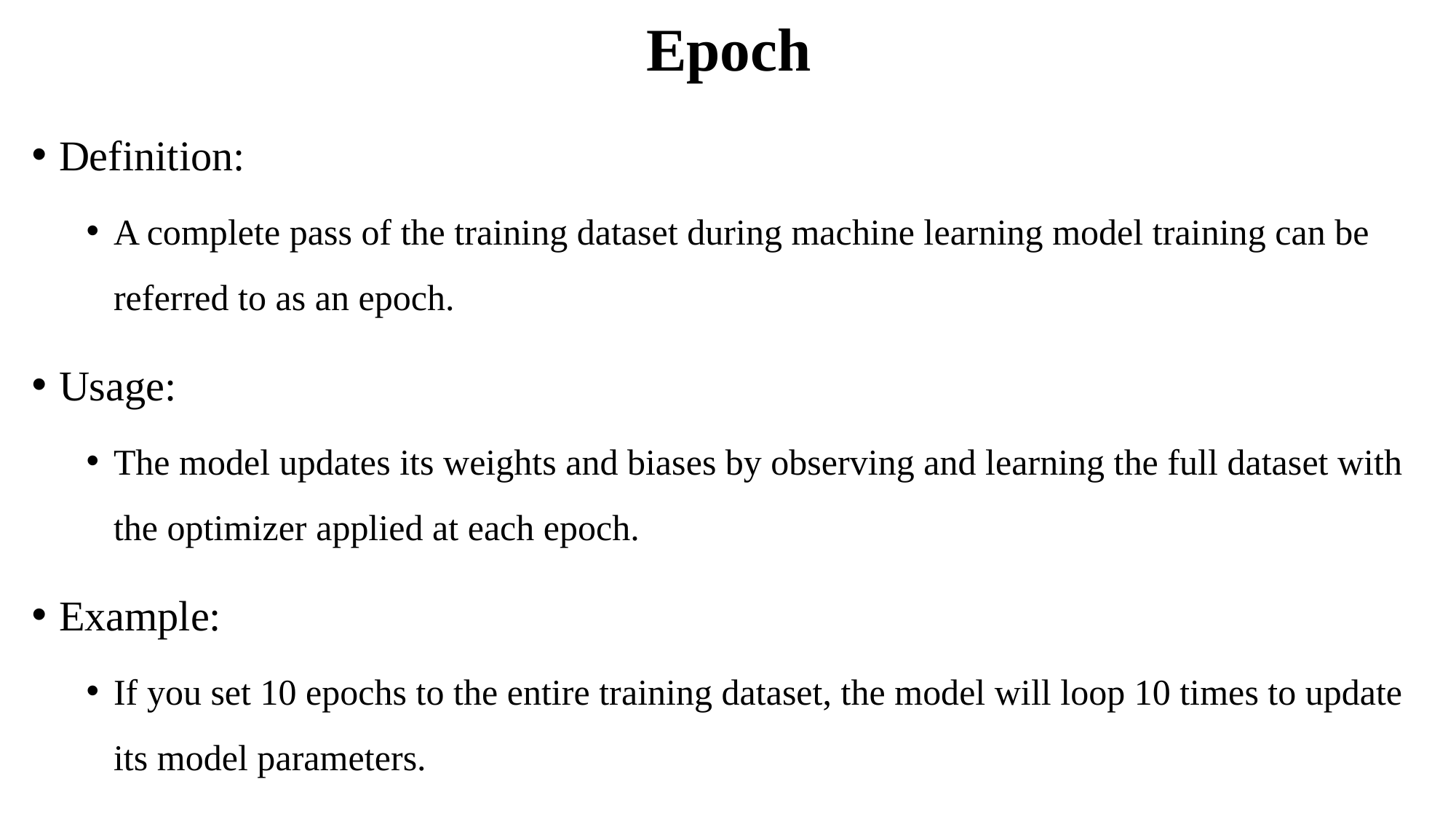

# Epoch
Definition:
A complete pass of the training dataset during machine learning model training can be referred to as an epoch.
Usage:
The model updates its weights and biases by observing and learning the full dataset with the optimizer applied at each epoch.
Example:
If you set 10 epochs to the entire training dataset, the model will loop 10 times to update its model parameters.